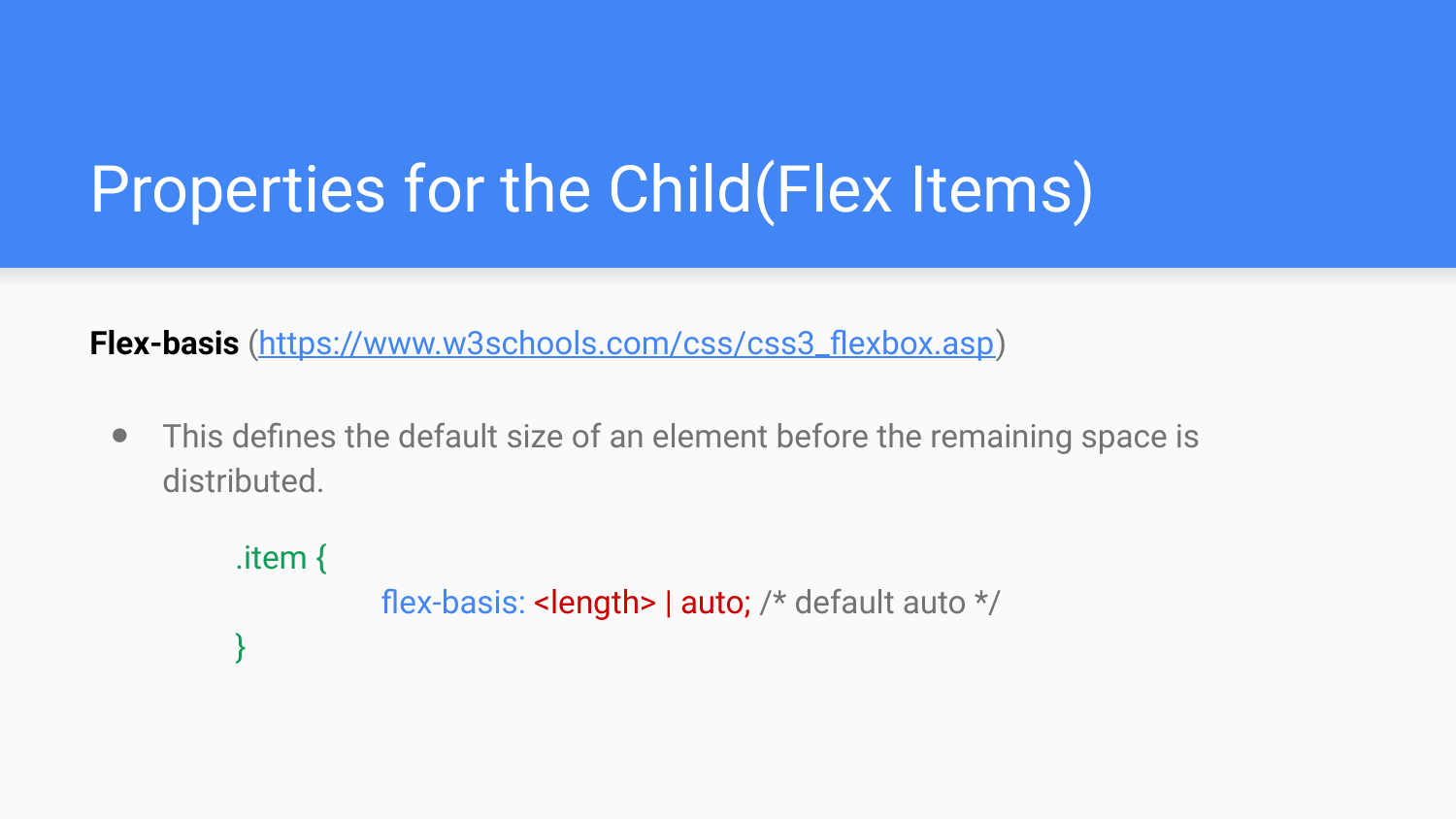

# Properties for the Child(Flex Items)
Flex-basis (https://www.w3schools.com/css/css3_flexbox.asp)

This defines the default size of an element before the remaining space is distributed.
	.item {
		flex-basis: <length> | auto; /* default auto */
	}